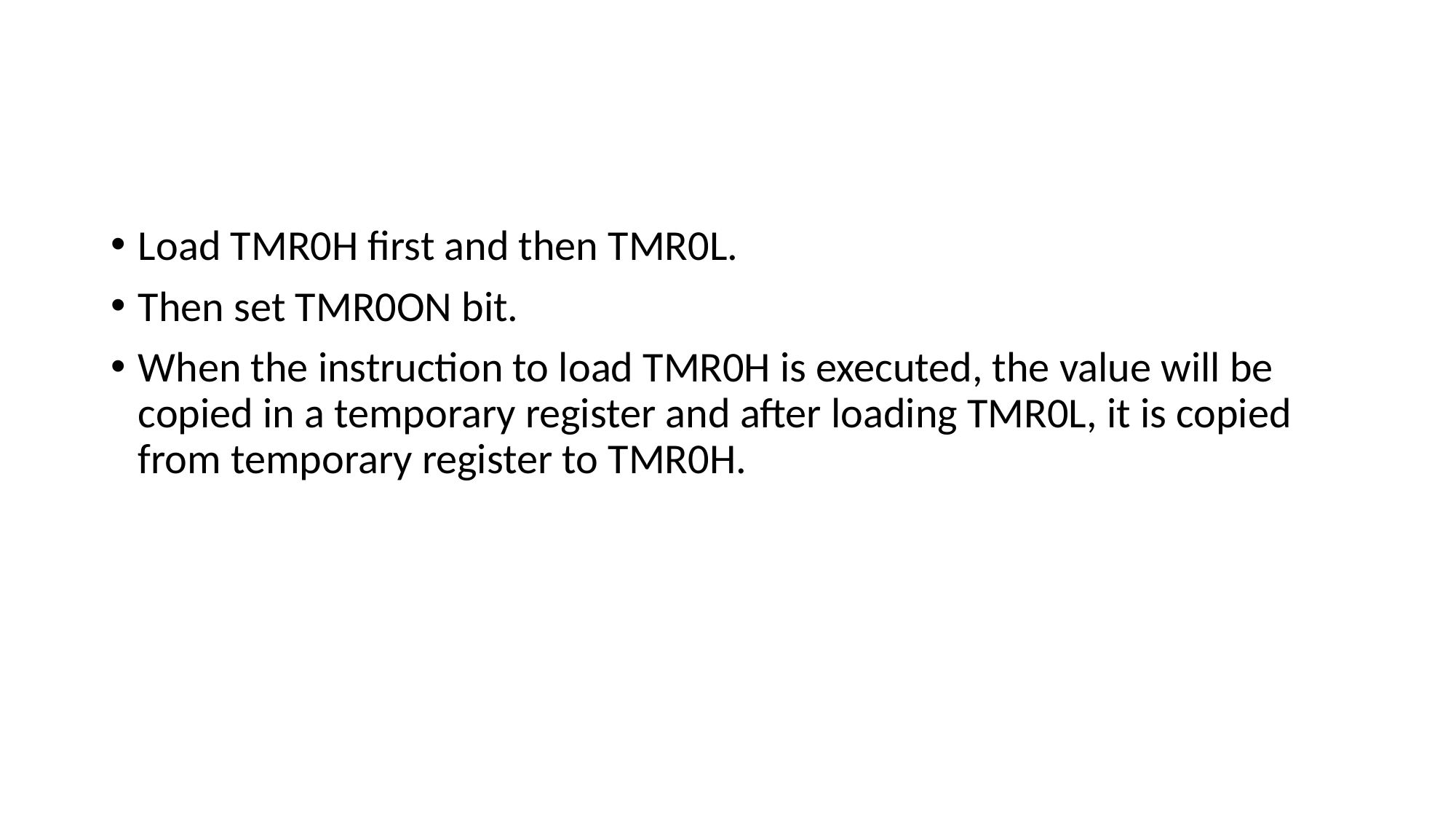

#
Load TMR0H first and then TMR0L.
Then set TMR0ON bit.
When the instruction to load TMR0H is executed, the value will be copied in a temporary register and after loading TMR0L, it is copied from temporary register to TMR0H.